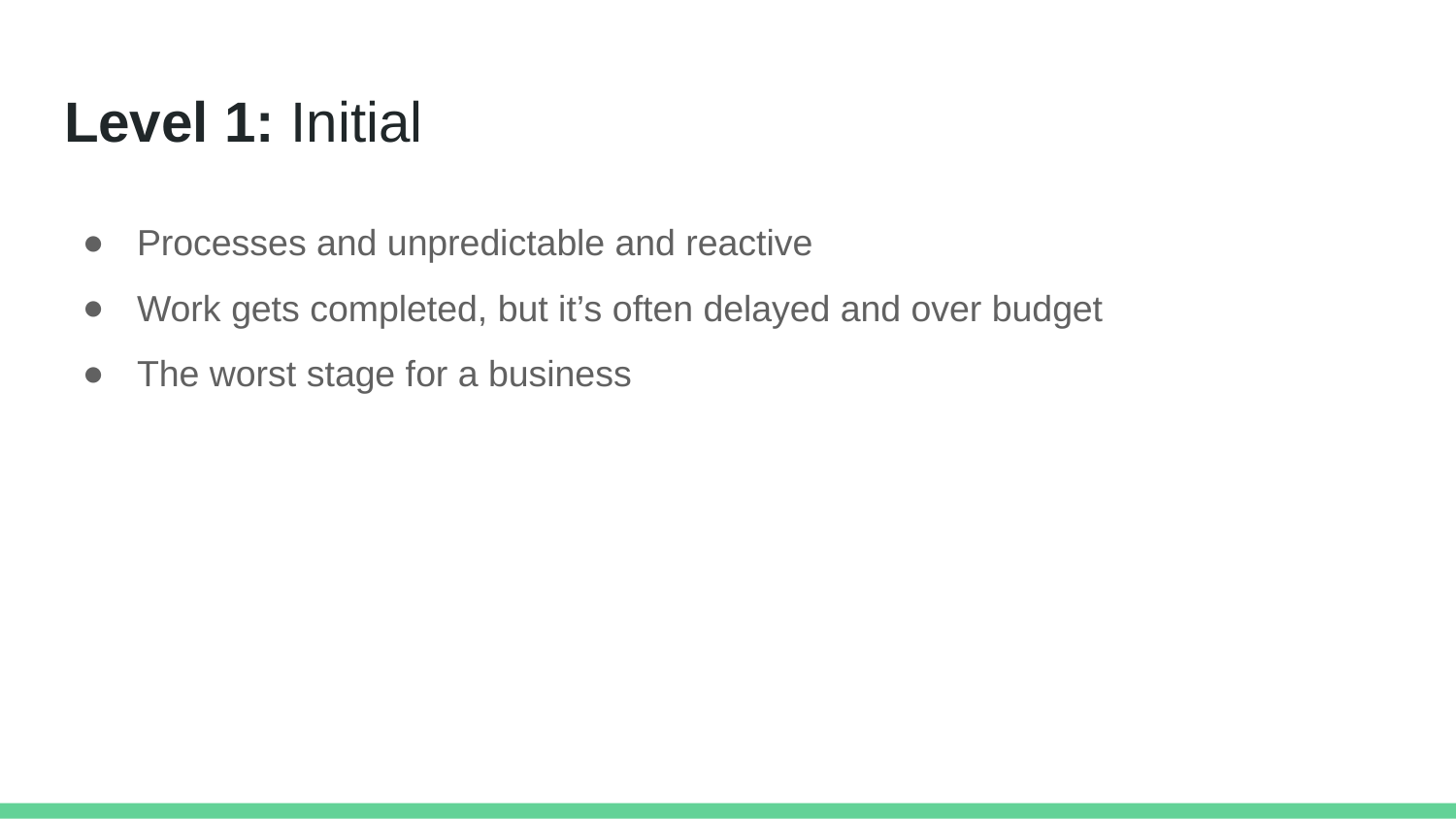

# Level 1: Initial
Processes and unpredictable and reactive
Work gets completed, but it’s often delayed and over budget
The worst stage for a business